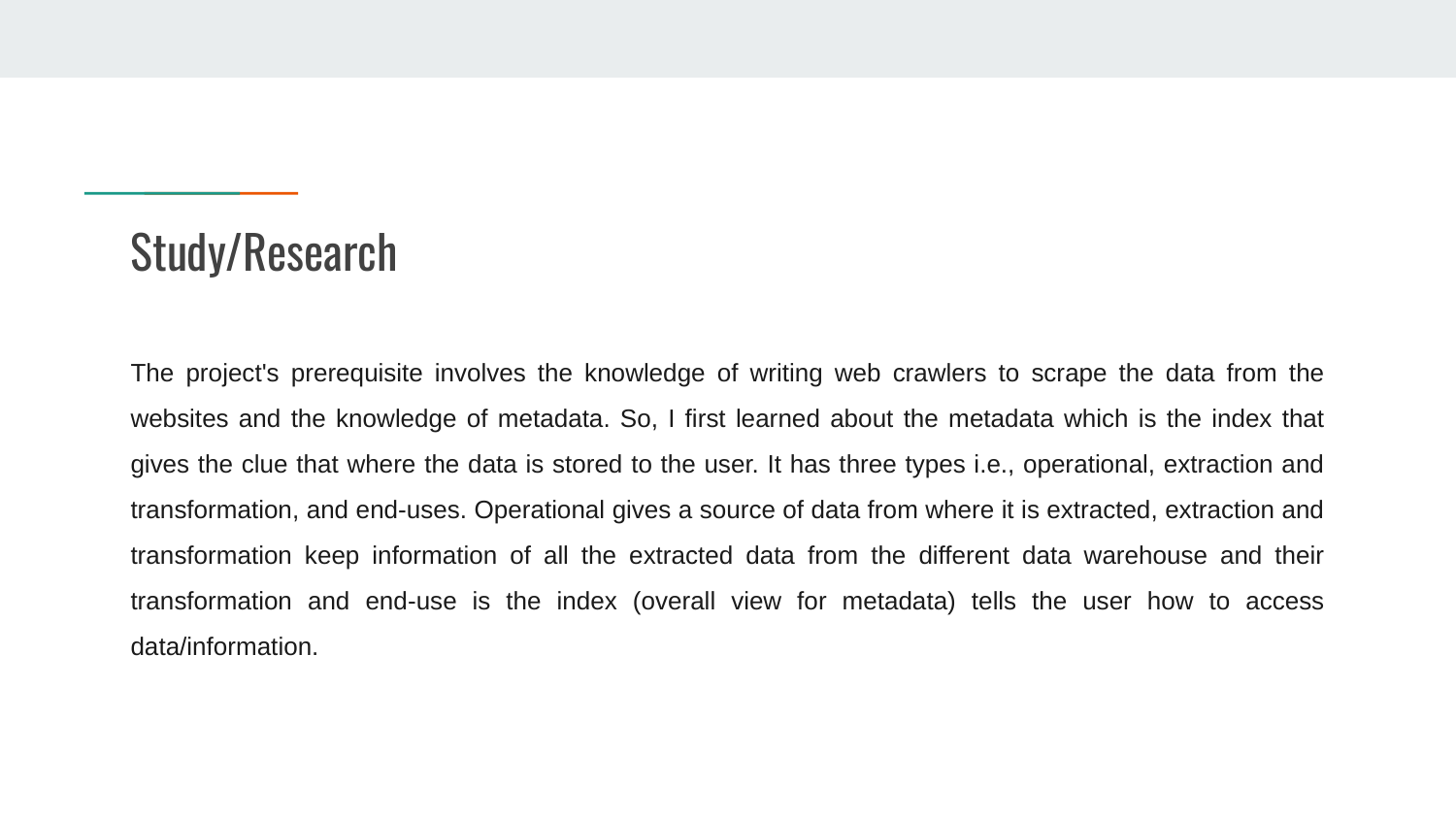

# Study/Research
The project's prerequisite involves the knowledge of writing web crawlers to scrape the data from the websites and the knowledge of metadata. So, I first learned about the metadata which is the index that gives the clue that where the data is stored to the user. It has three types i.e., operational, extraction and transformation, and end-uses. Operational gives a source of data from where it is extracted, extraction and transformation keep information of all the extracted data from the different data warehouse and their transformation and end-use is the index (overall view for metadata) tells the user how to access data/information.